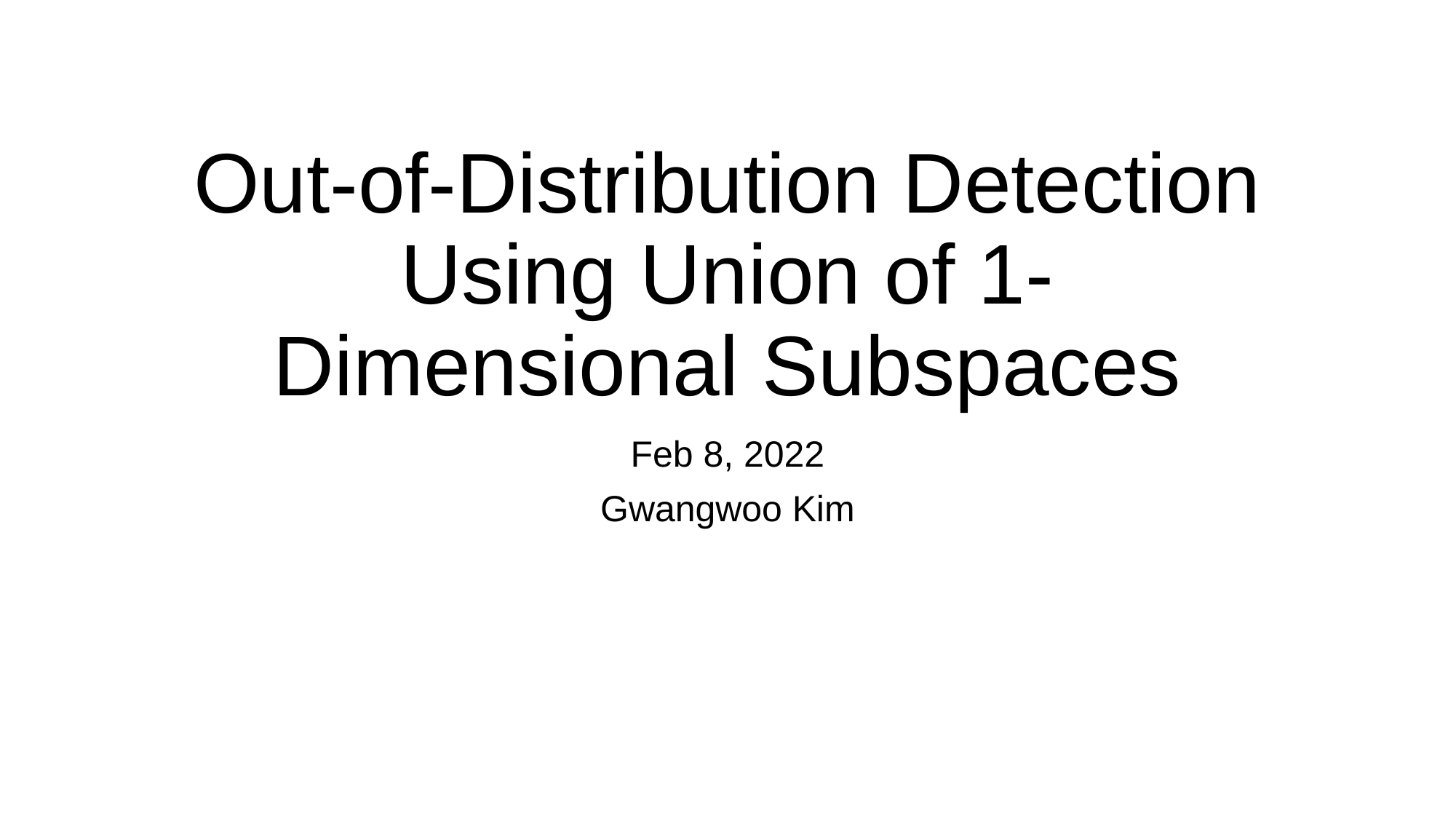

# Out-of-Distribution Detection Using Union of 1-Dimensional Subspaces
Feb 8, 2022
Gwangwoo Kim